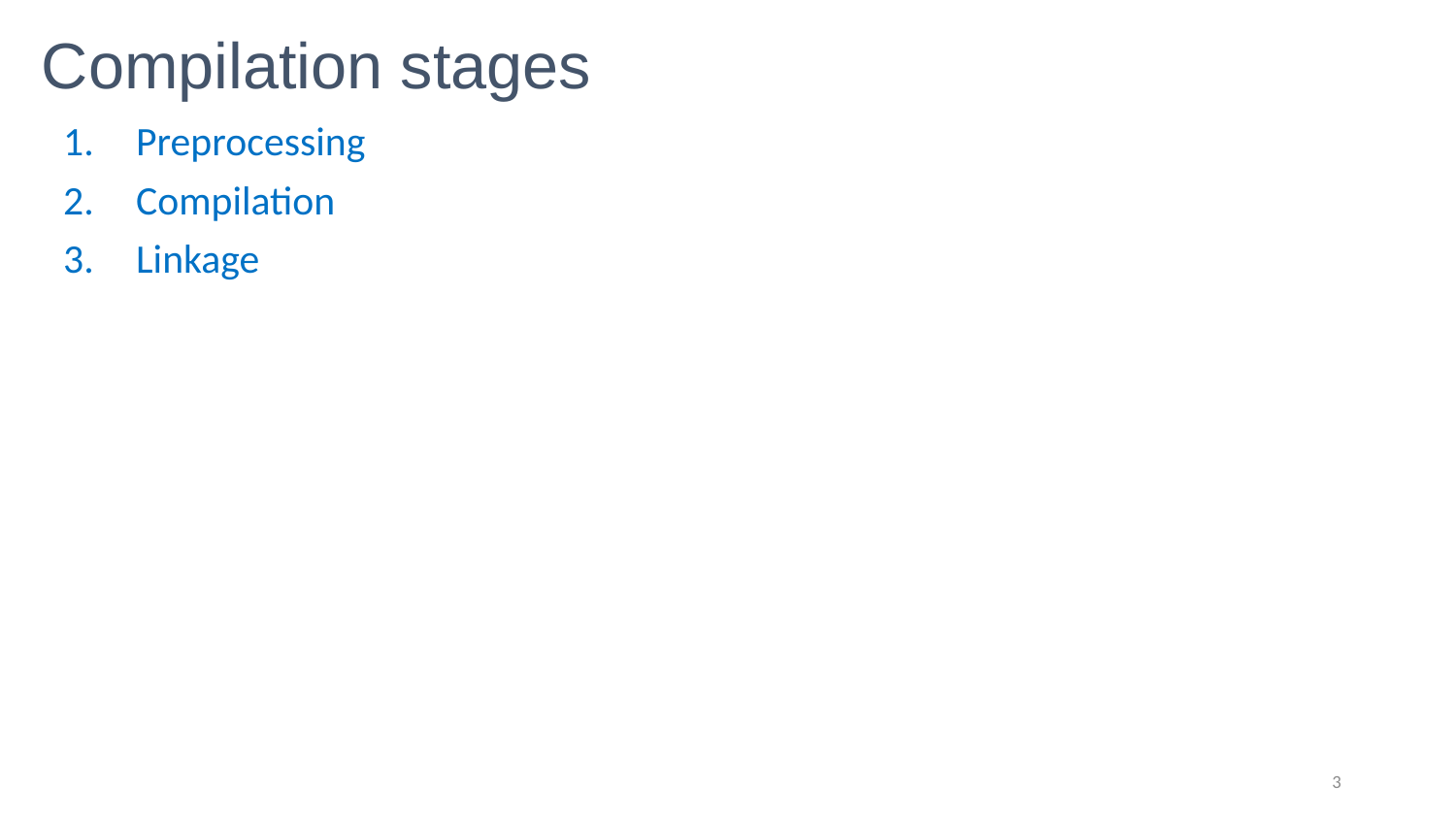

# Compilation stages
Preprocessing
Compilation
Linkage
3